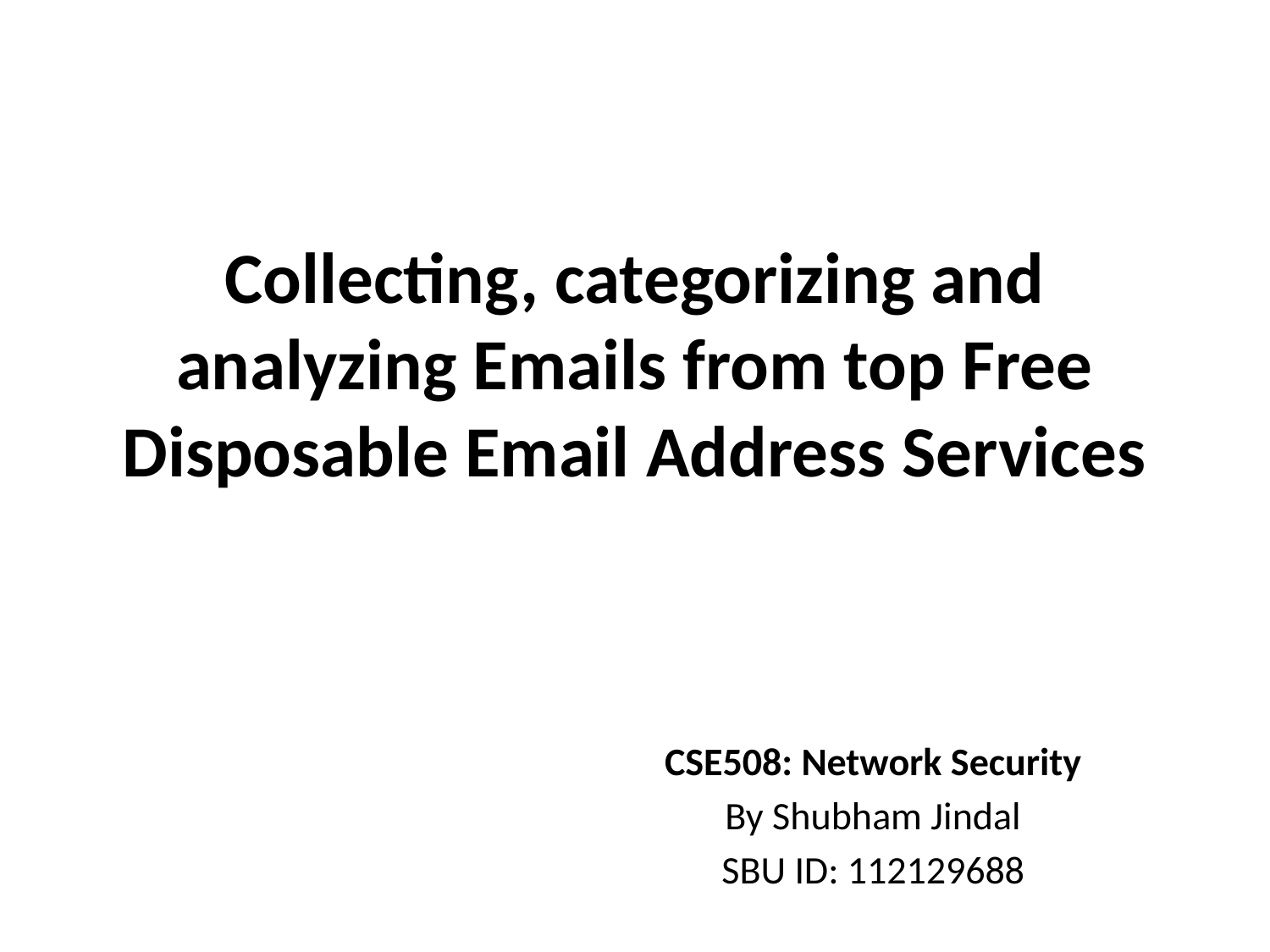

# Collecting, categorizing and analyzing Emails from top Free Disposable Email Address Services
CSE508: Network Security
By Shubham Jindal
SBU ID: 112129688